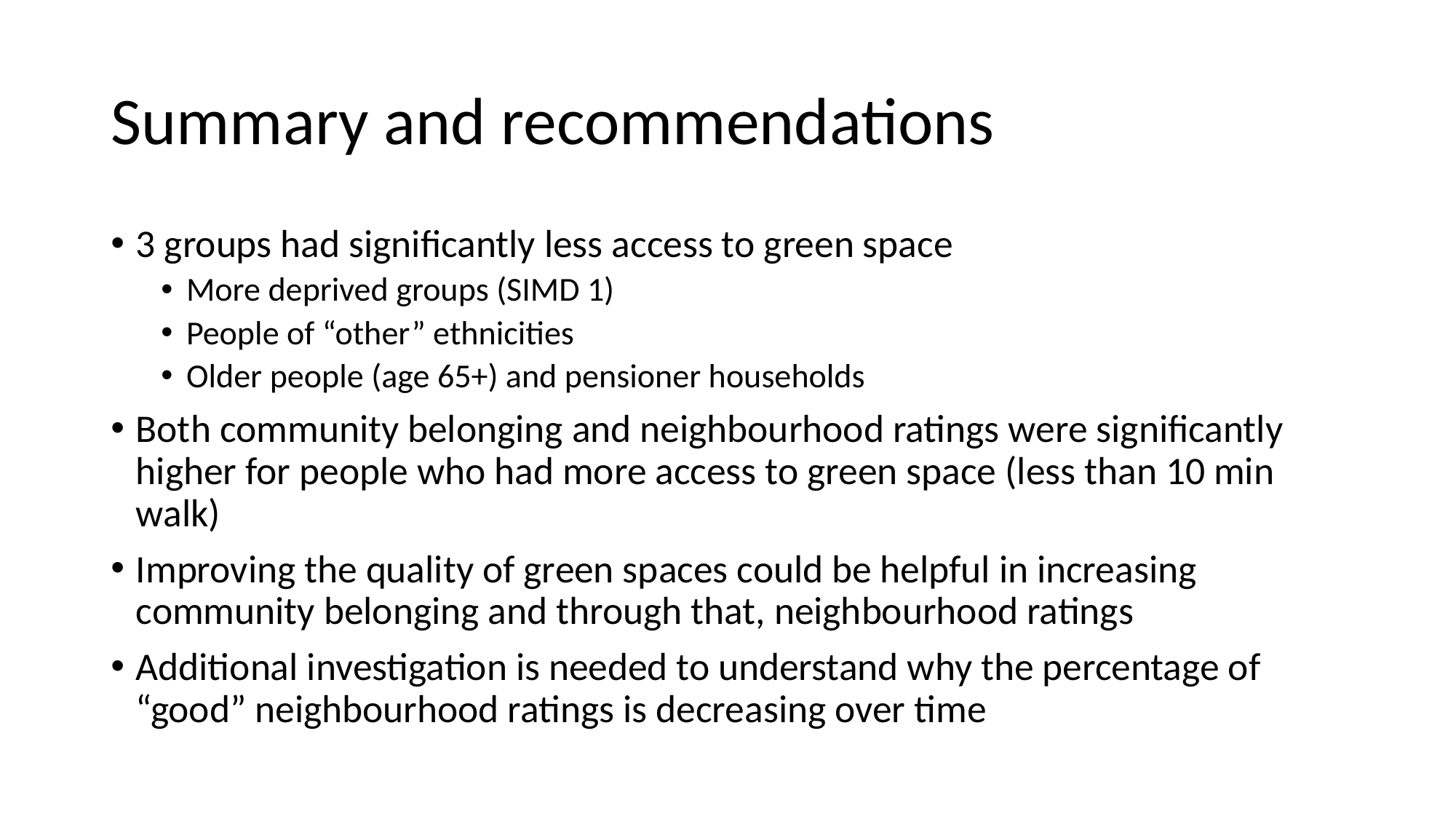

# Summary and recommendations
3 groups had significantly less access to green space
More deprived groups (SIMD 1)
People of “other” ethnicities
Older people (age 65+) and pensioner households
Both community belonging and neighbourhood ratings were significantly higher for people who had more access to green space (less than 10 min walk)
Improving the quality of green spaces could be helpful in increasing community belonging and through that, neighbourhood ratings
Additional investigation is needed to understand why the percentage of “good” neighbourhood ratings is decreasing over time